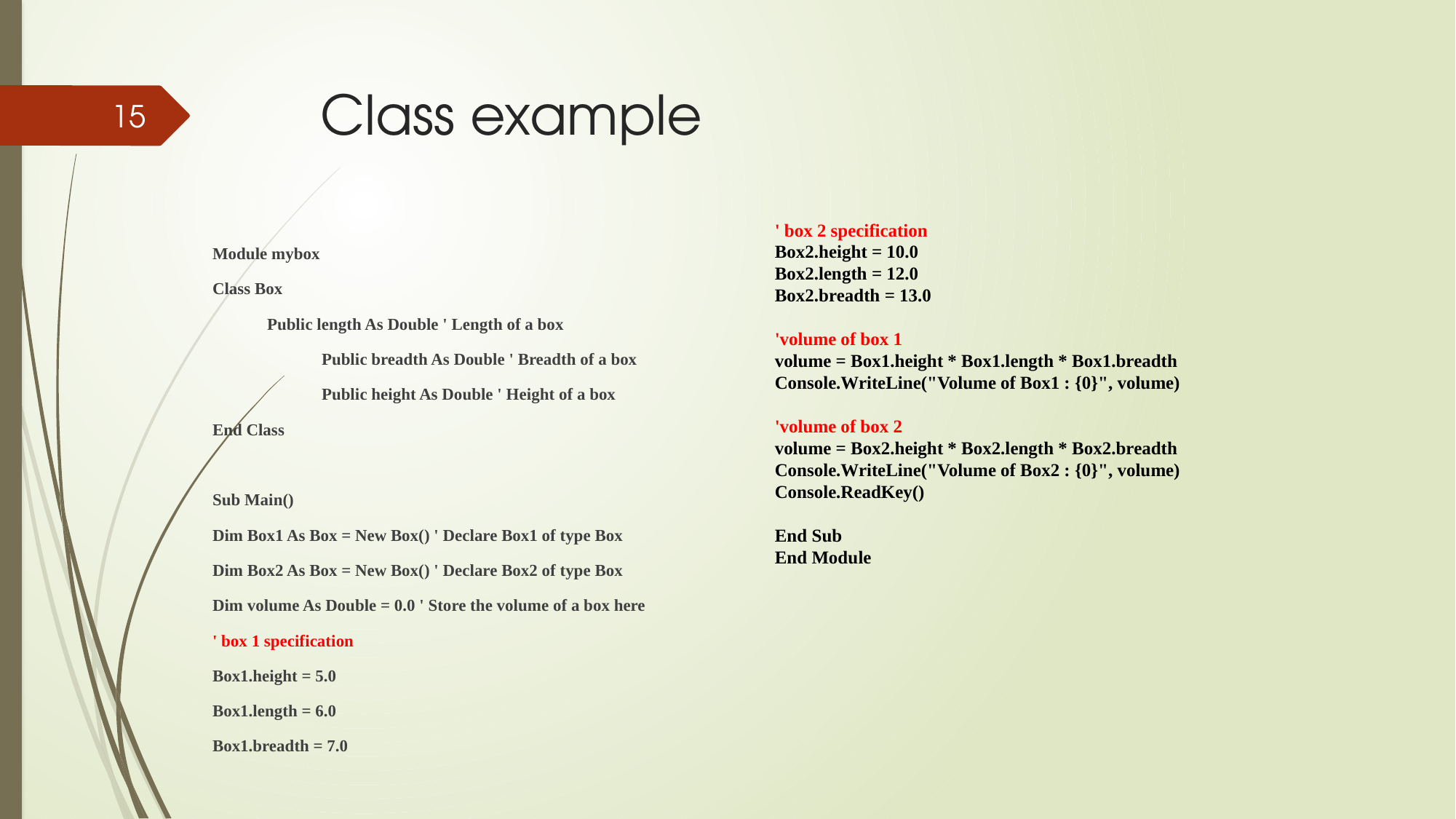

# Class example
15
' box 2 specification
Box2.height = 10.0
Box2.length = 12.0
Box2.breadth = 13.0

'volume of box 1
volume = Box1.height * Box1.length * Box1.breadth
Console.WriteLine("Volume of Box1 : {0}", volume)

'volume of box 2
volume = Box2.height * Box2.length * Box2.breadth
Console.WriteLine("Volume of Box2 : {0}", volume)
Console.ReadKey()

End Sub
End Module
Module mybox
Class Box
Public length As Double ' Length of a box
	Public breadth As Double ' Breadth of a box
	Public height As Double ' Height of a box
End Class

Sub Main()
Dim Box1 As Box = New Box() ' Declare Box1 of type Box
Dim Box2 As Box = New Box() ' Declare Box2 of type Box
Dim volume As Double = 0.0 ' Store the volume of a box here
' box 1 specification
Box1.height = 5.0
Box1.length = 6.0
Box1.breadth = 7.0